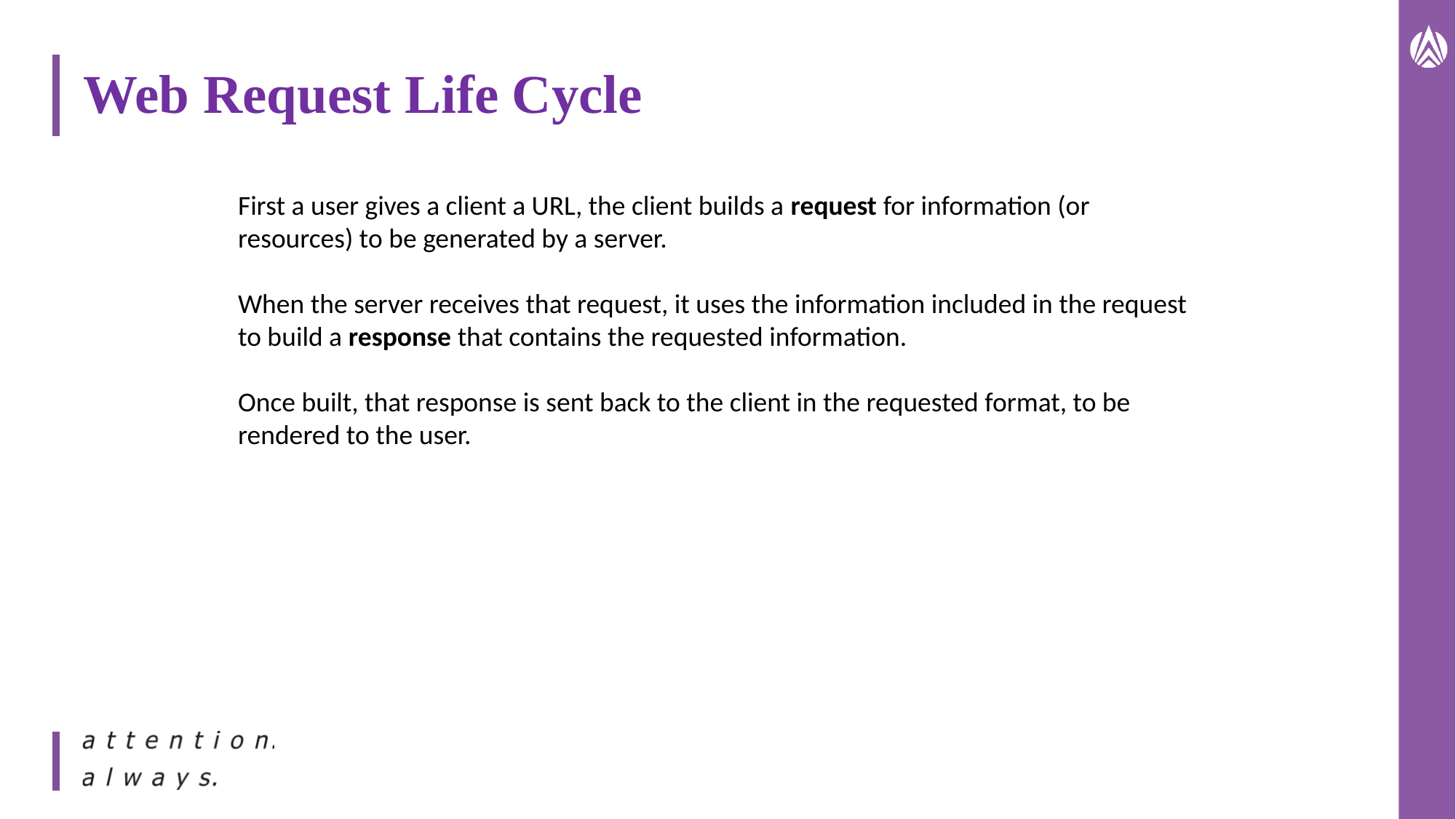

# Web Request Life Cycle
First a user gives a client a URL, the client builds a request for information (or resources) to be generated by a server.

When the server receives that request, it uses the information included in the request to build a response that contains the requested information.
Once built, that response is sent back to the client in the requested format, to be rendered to the user.